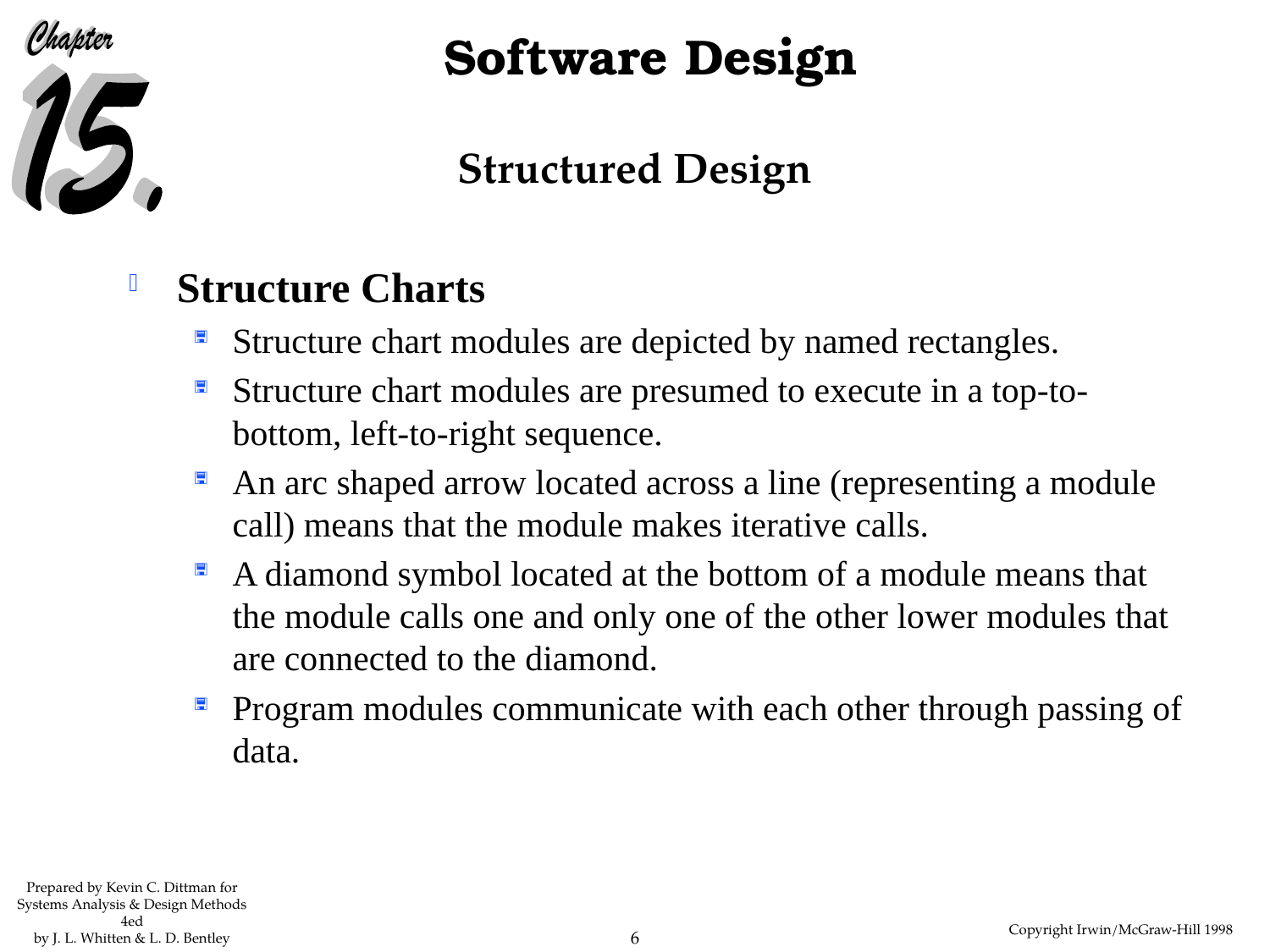

# Structured Design
Structure Charts
Structure chart modules are depicted by named rectangles.
Structure chart modules are presumed to execute in a top-to-bottom, left-to-right sequence.
An arc shaped arrow located across a line (representing a module call) means that the module makes iterative calls.
A diamond symbol located at the bottom of a module means that the module calls one and only one of the other lower modules that are connected to the diamond.
Program modules communicate with each other through passing of data.
Prepared by Kevin C. Dittman for
Systems Analysis & Design Methods 4ed
by J. L. Whitten & L. D. Bentley